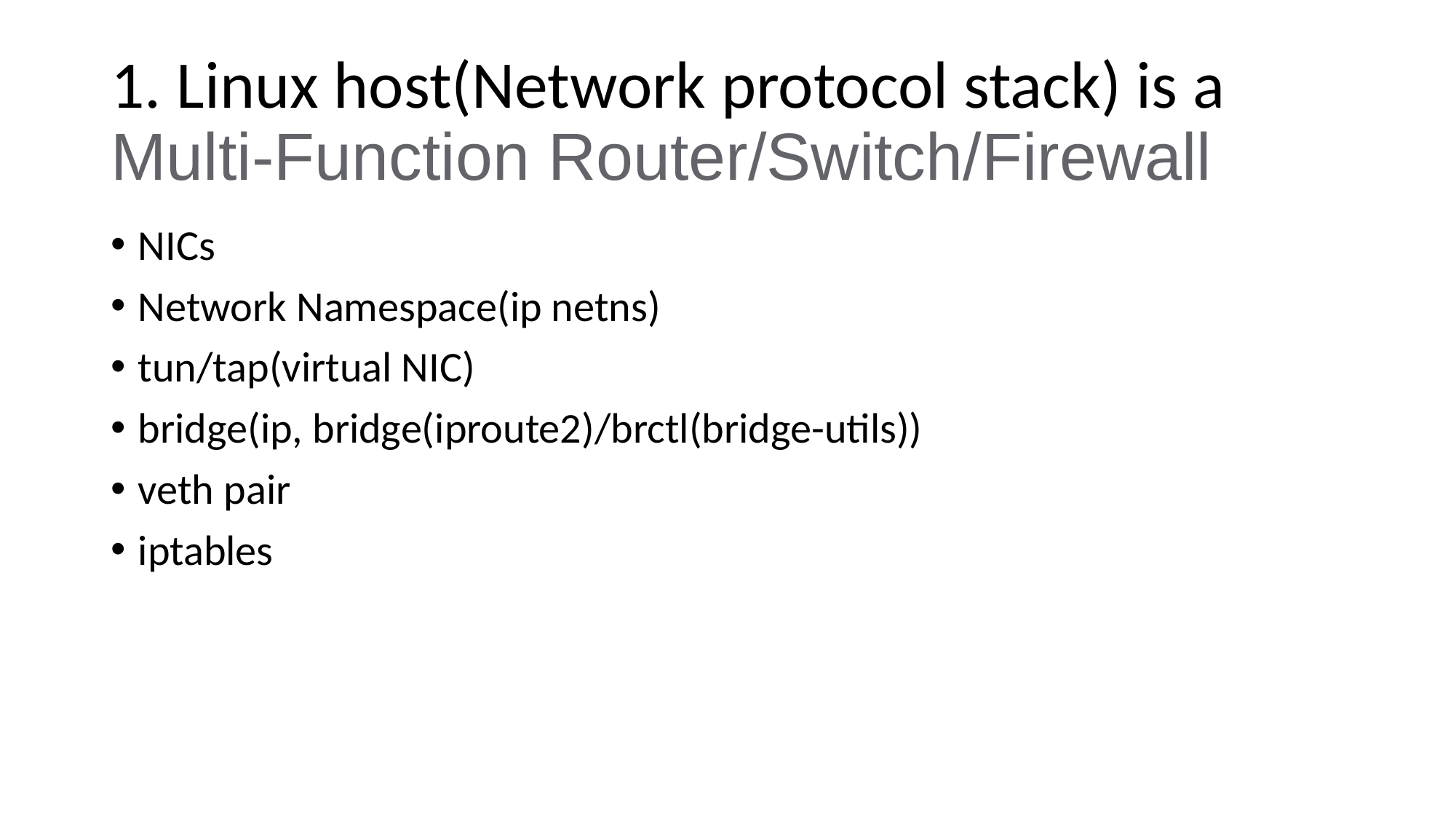

# 1. Linux host(Network protocol stack) is a Multi-Function Router/Switch/Firewall
NICs
Network Namespace(ip netns)
tun/tap(virtual NIC)
bridge(ip, bridge(iproute2)/brctl(bridge-utils))
veth pair
iptables